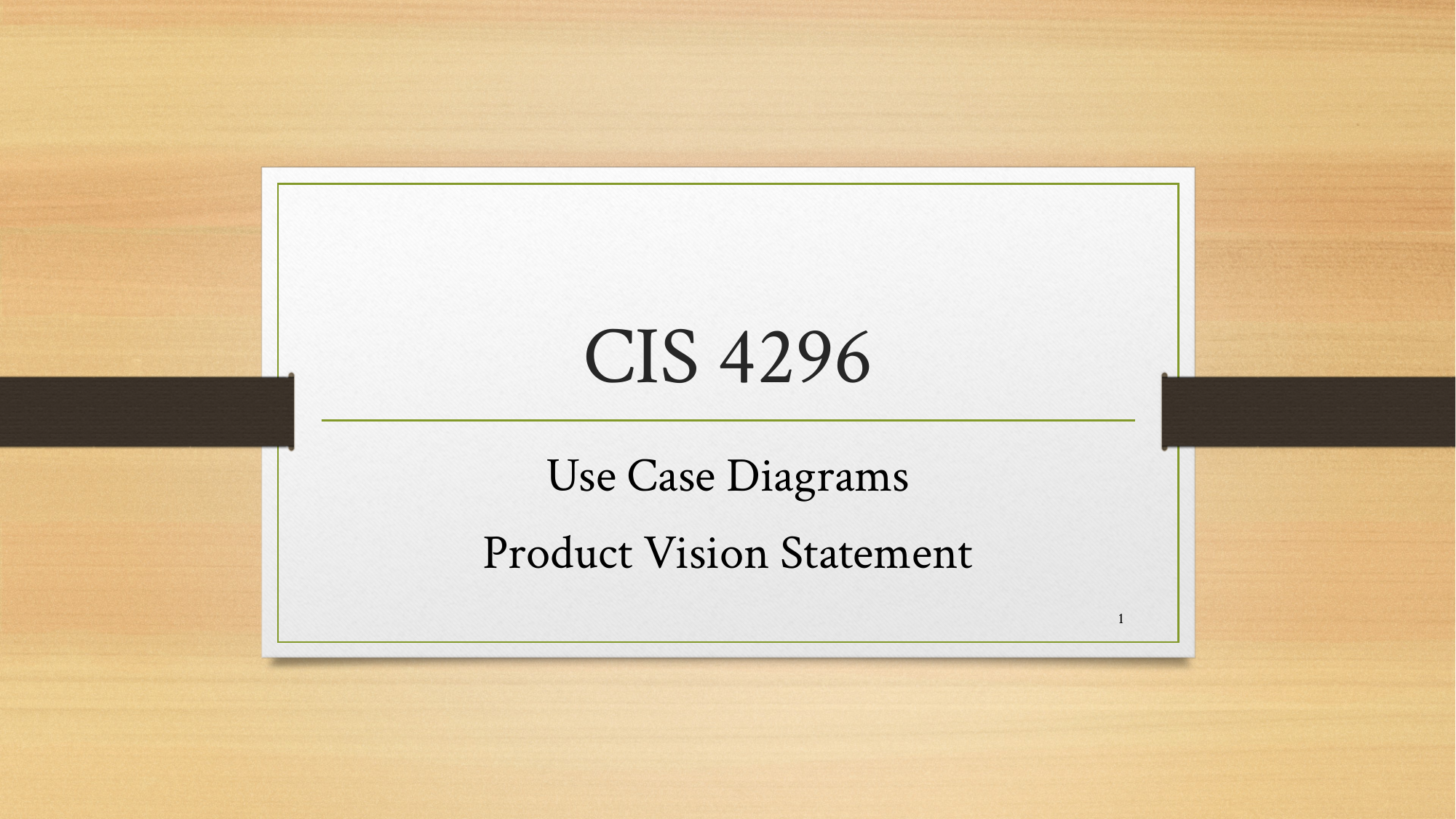

# CIS 4296
Use Case Diagrams
Product Vision Statement

1